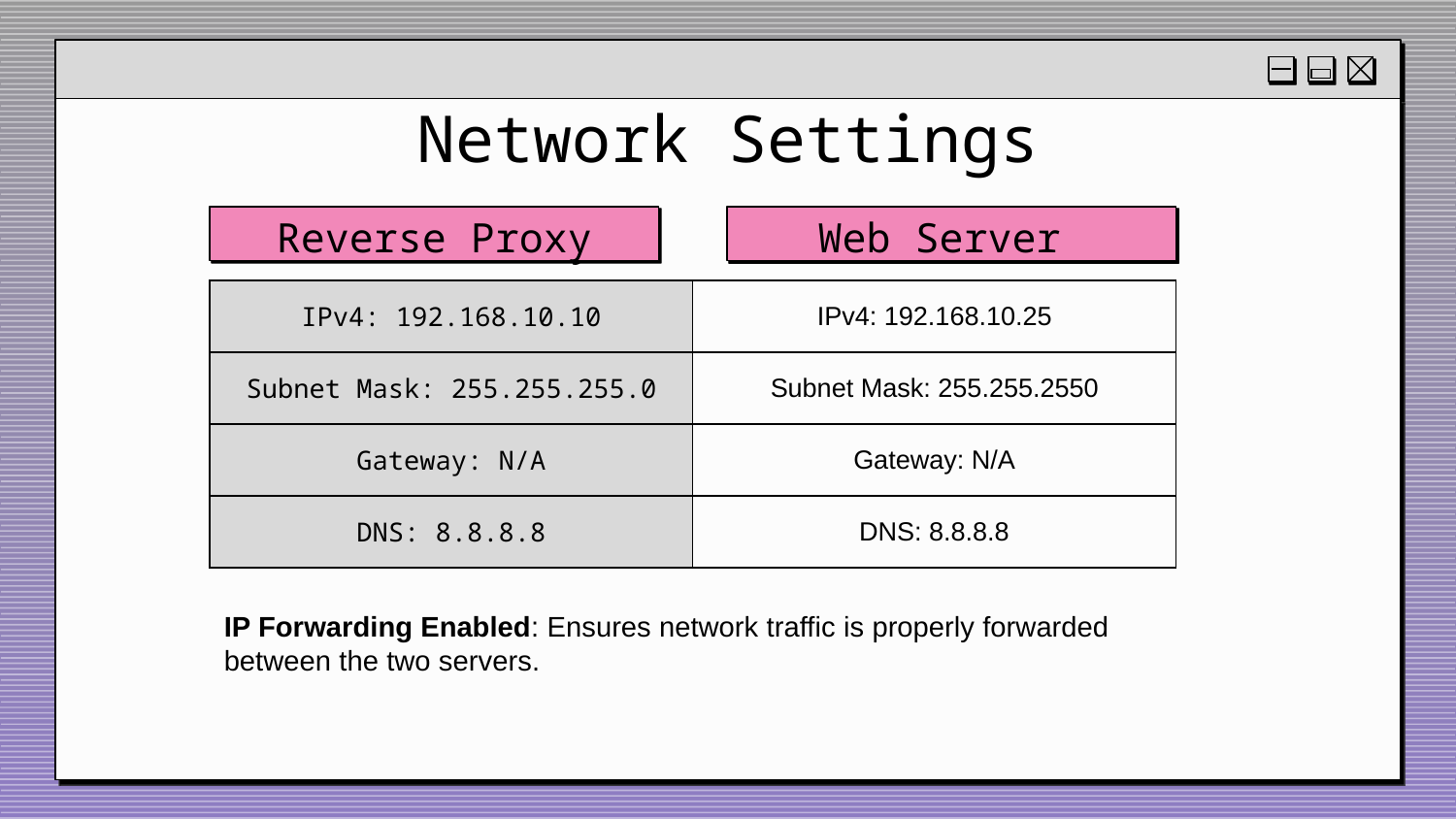

# Network Settings
Reverse Proxy
Web Server
| IPv4: 192.168.10.10 | IPv4: 192.168.10.25 |
| --- | --- |
| Subnet Mask: 255.255.255.0 | Subnet Mask: 255.255.2550 |
| Gateway: N/A | Gateway: N/A |
| DNS: 8.8.8.8 | DNS: 8.8.8.8 |
IP Forwarding Enabled: Ensures network traffic is properly forwarded between the two servers.